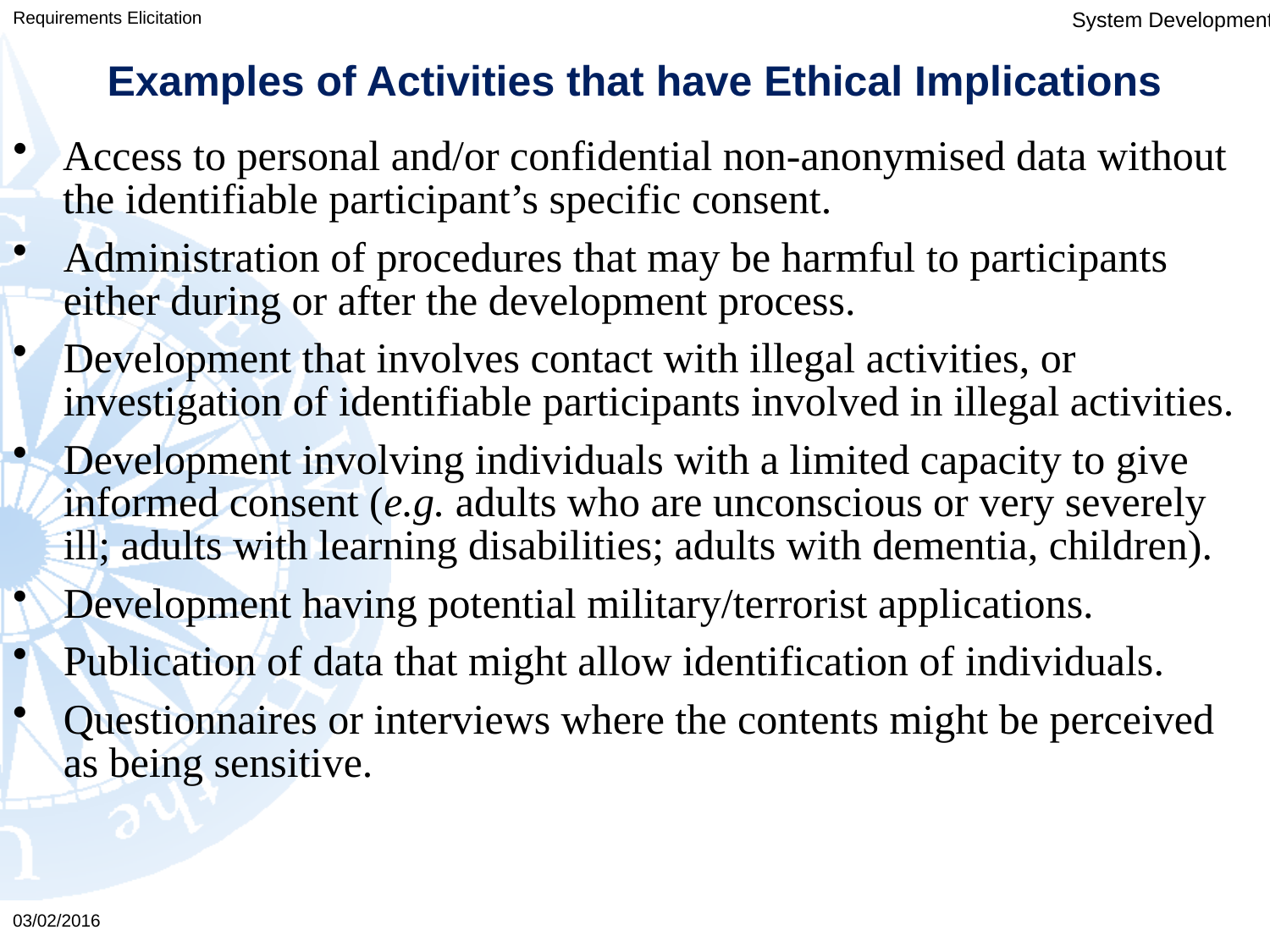

Requirements Elicitation
# Examples of Activities that have Ethical Implications
Access to personal and/or confidential non-anonymised data without the identifiable participant’s specific consent.
Administration of procedures that may be harmful to participants either during or after the development process.
Development that involves contact with illegal activities, or investigation of identifiable participants involved in illegal activities.
Development involving individuals with a limited capacity to give informed consent (e.g. adults who are unconscious or very severely ill; adults with learning disabilities; adults with dementia, children).
Development having potential military/terrorist applications.
Publication of data that might allow identification of individuals.
Questionnaires or interviews where the contents might be perceived as being sensitive.
03/02/2016